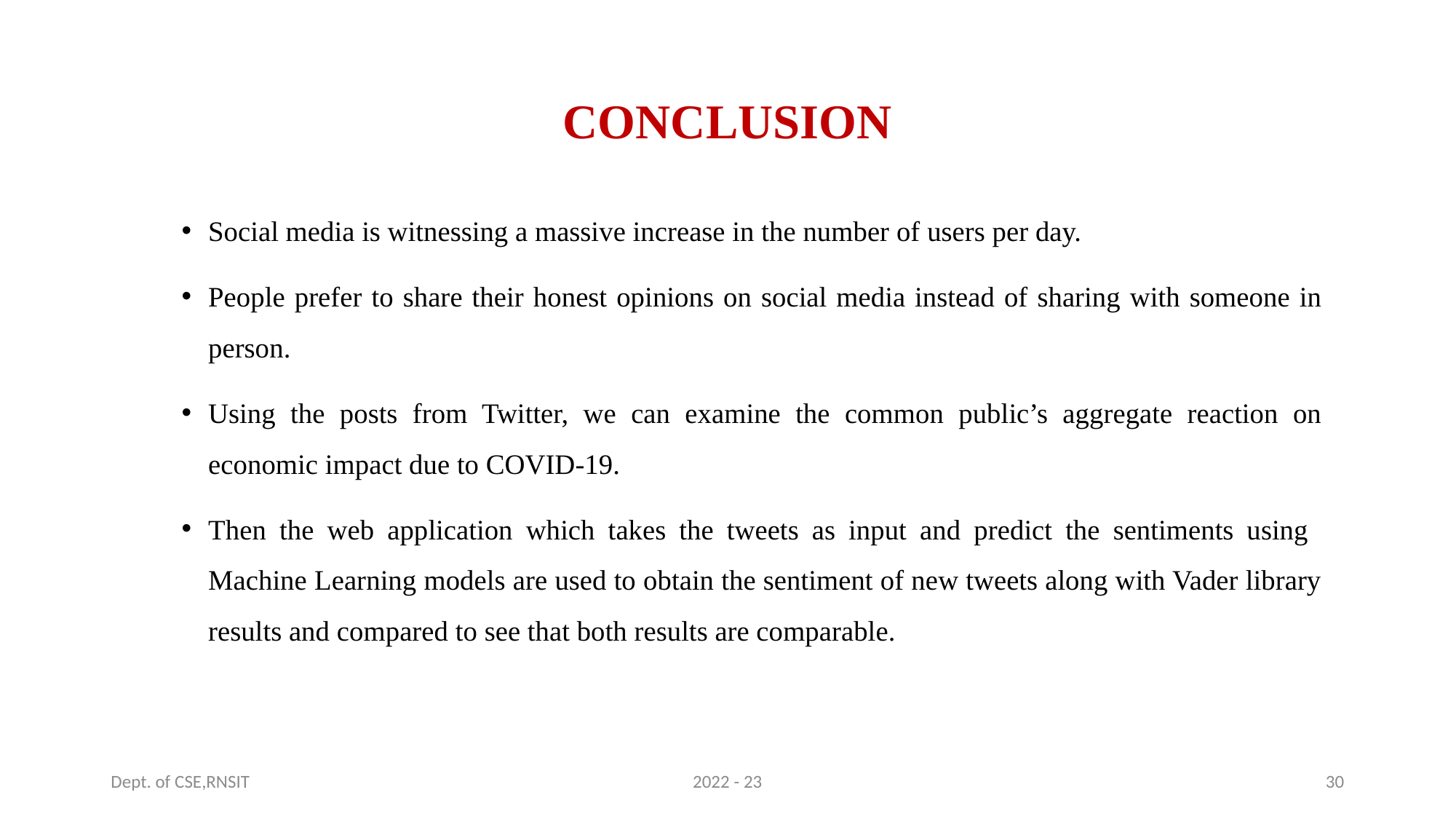

# CONCLUSION
Social media is witnessing a massive increase in the number of users per day.
People prefer to share their honest opinions on social media instead of sharing with someone in person.
Using the posts from Twitter, we can examine the common public’s aggregate reaction on economic impact due to COVID-19.
Then the web application which takes the tweets as input and predict the sentiments using  Machine Learning models are used to obtain the sentiment of new tweets along with Vader library results and compared to see that both results are comparable.
Dept. of CSE,RNSIT
2022 - 23
30